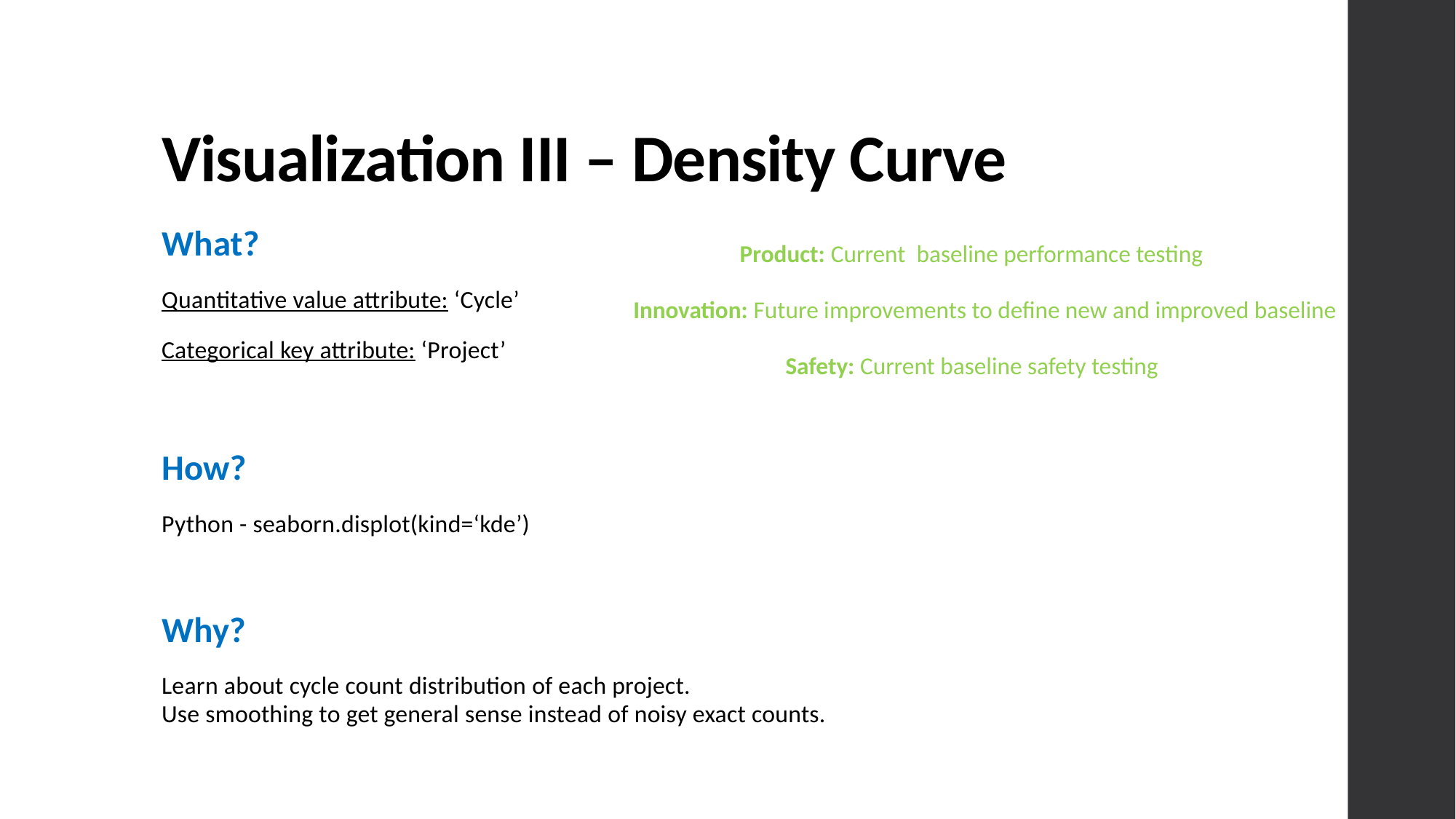

# Visualization III – Density Curve
What?
Quantitative value attribute: ‘Cycle’
Categorical key attribute: ‘Project’

How?
Python - seaborn.displot(kind=‘kde’)

Why?
Learn about cycle count distribution of each project.
Use smoothing to get general sense instead of noisy exact counts.

Product: Current  baseline performance testing
Innovation: Future improvements to define new and improved baseline
Safety: Current baseline safety testing